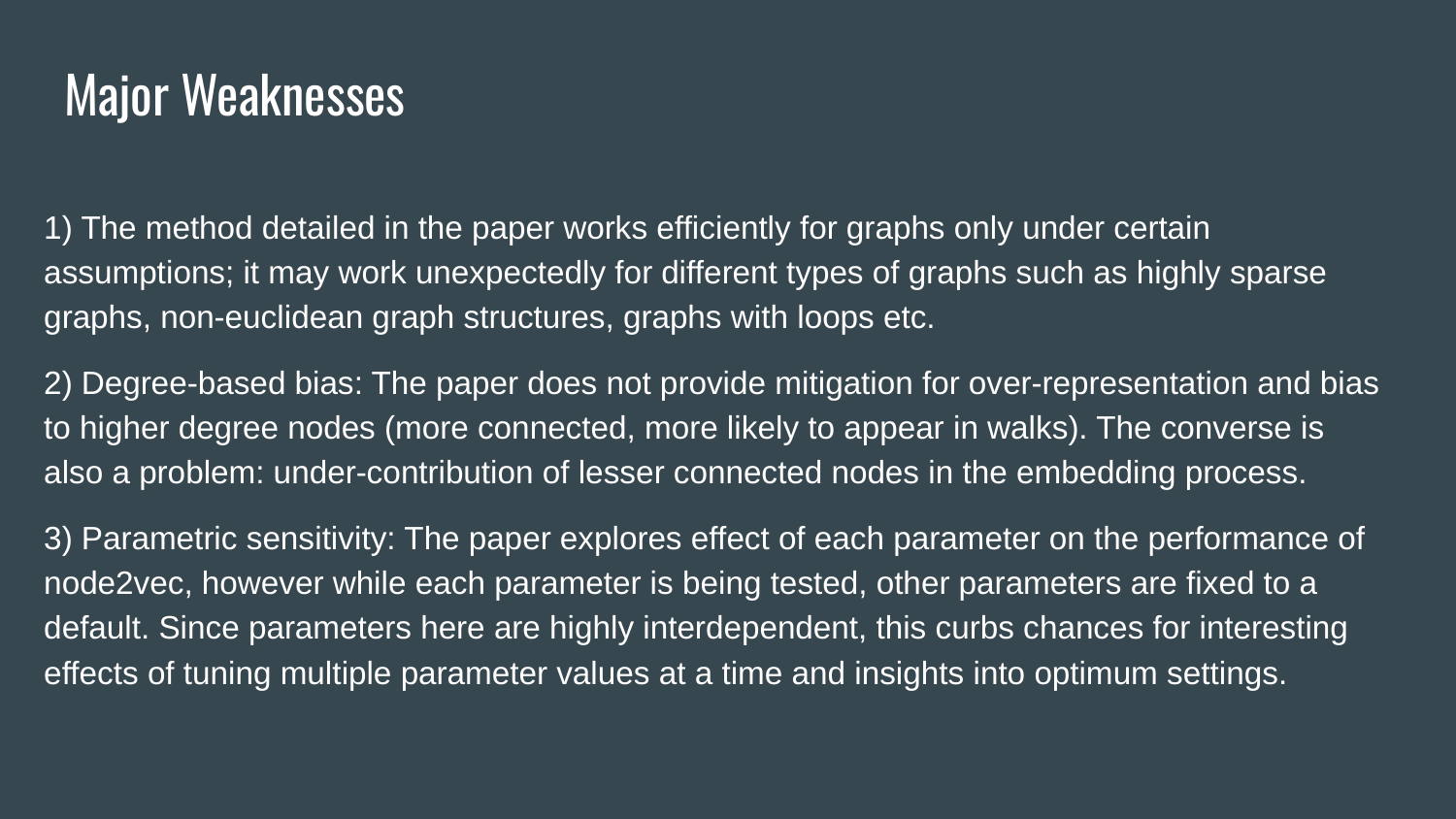

# Major Weaknesses
1) The method detailed in the paper works efficiently for graphs only under certain assumptions; it may work unexpectedly for different types of graphs such as highly sparse graphs, non-euclidean graph structures, graphs with loops etc.
2) Degree-based bias: The paper does not provide mitigation for over-representation and bias to higher degree nodes (more connected, more likely to appear in walks). The converse is also a problem: under-contribution of lesser connected nodes in the embedding process.
3) Parametric sensitivity: The paper explores effect of each parameter on the performance of node2vec, however while each parameter is being tested, other parameters are fixed to a default. Since parameters here are highly interdependent, this curbs chances for interesting effects of tuning multiple parameter values at a time and insights into optimum settings.